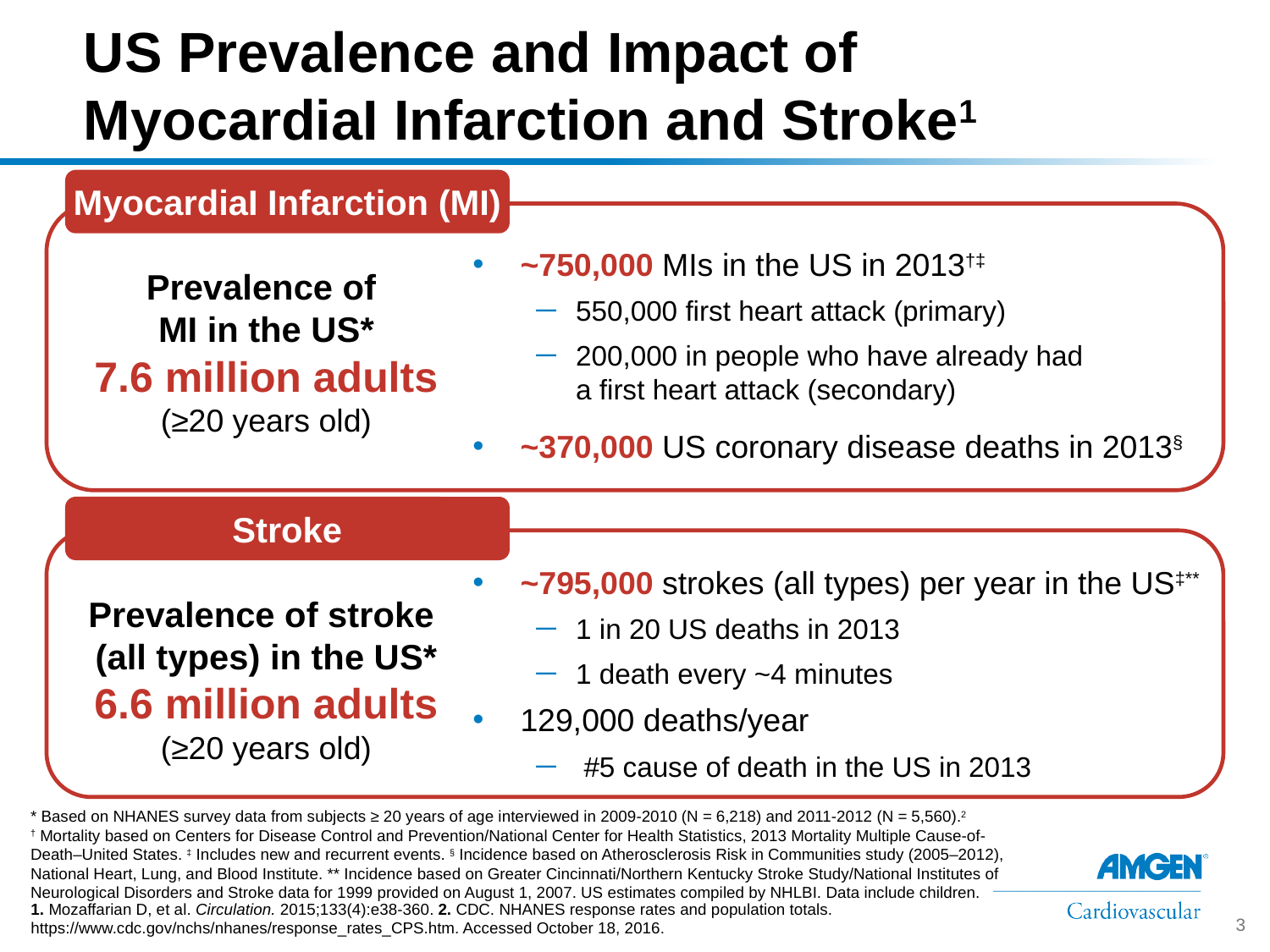

# US Prevalence and Impact of MyocardiaI Infarction and Stroke1
MyocardiaI Infarction (MI)

~750,000 MIs in the US in 2013†‡
550,000 first heart attack (primary)
200,000 in people who have already had
a first heart attack (secondary)
~370,000 US coronary disease deaths in 2013§
Prevalence of
MI in the US*
7.6 million adults
(≥20 years old)
Stroke

~795,000 strokes (all types) per year in the US‡**
1 in 20 US deaths in 2013
1 death every ~4 minutes
129,000 deaths/year
#5 cause of death in the US in 2013
Prevalence of stroke
(all types) in the US*
6.6 million adults
(≥20 years old)
* Based on NHANES survey data from subjects ≥ 20 years of age interviewed in 2009-2010 (N = 6,218) and 2011-2012 (N = 5,560).2
† Mortality based on Centers for Disease Control and Prevention/National Center for Health Statistics, 2013 Mortality Multiple Cause-of-Death–United States. ‡ Includes new and recurrent events. § Incidence based on Atherosclerosis Risk in Communities study (2005–2012), National Heart, Lung, and Blood Institute. ** Incidence based on Greater Cincinnati/Northern Kentucky Stroke Study/National Institutes of Neurological Disorders and Stroke data for 1999 provided on August 1, 2007. US estimates compiled by NHLBI. Data include children.
1. Mozaffarian D, et al. Circulation. 2015;133(4):e38-360. 2. CDC. NHANES response rates and population totals.
https://www.cdc.gov/nchs/nhanes/response_rates_CPS.htm. Accessed October 18, 2016.